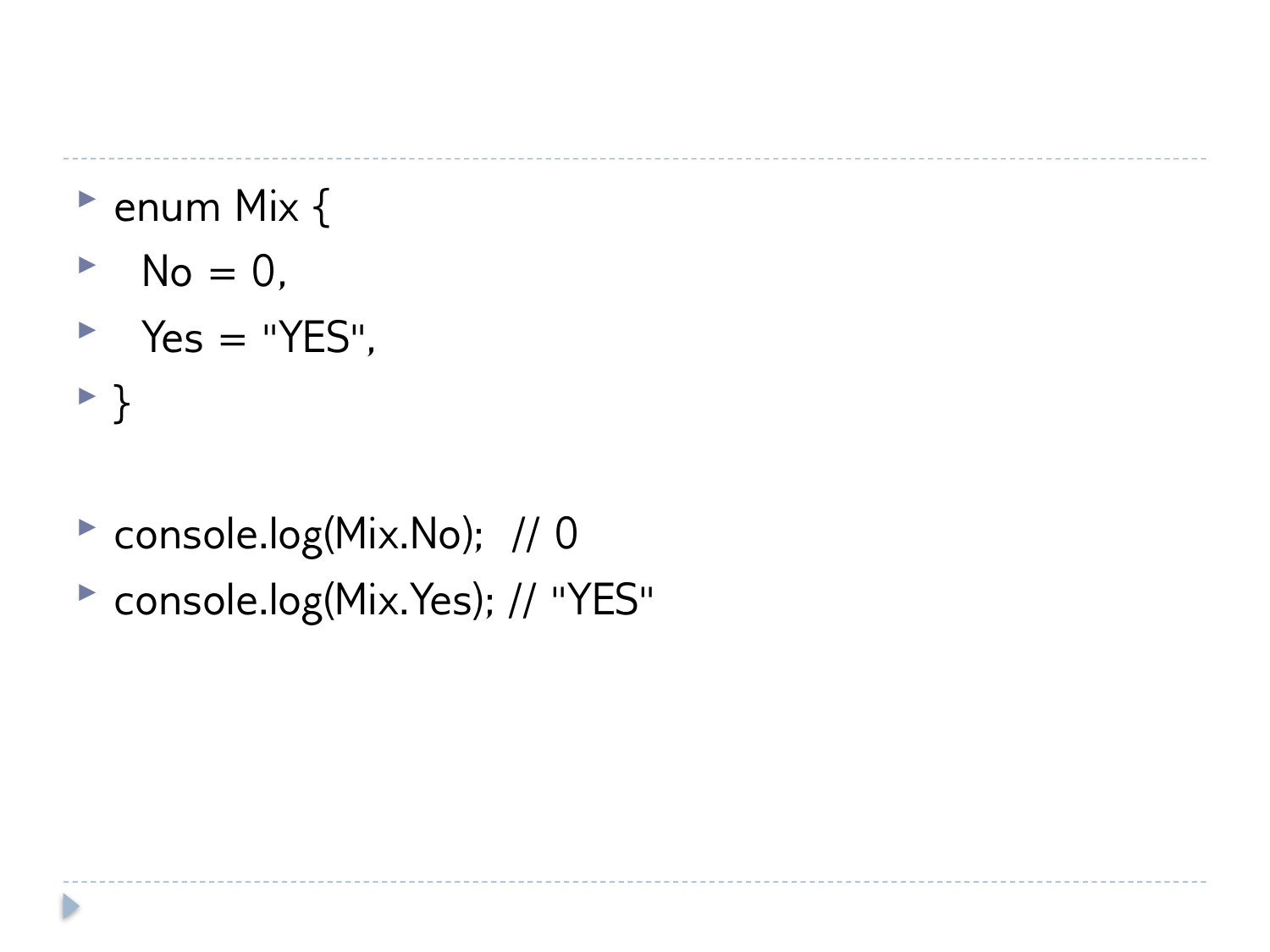

#
enum Mix {
  No = 0,
  Yes = "YES",
}

console.log(Mix.No);  // 0
console.log(Mix.Yes); // "YES"